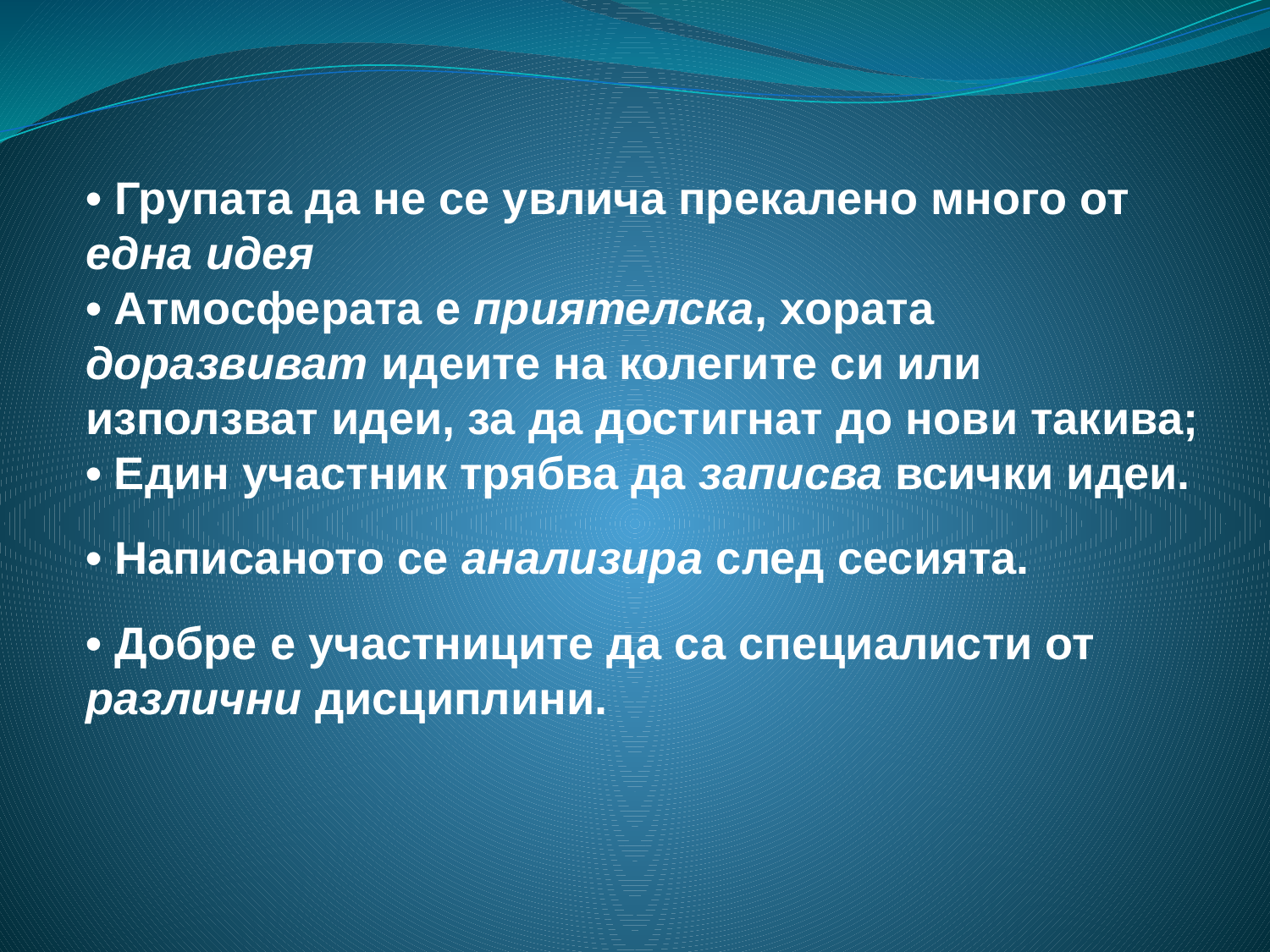

• Групата да не се увлича прекалено много от една идея
• Атмосферата е приятелска, хората доразвиват идеите на колегите си или използват идеи, за да достигнат до нови такива;
• Един участник трябва да записва всички идеи.
	• Написаното се анализира след сесията.
	• Добре е участниците да са специалисти от различни дисциплини.